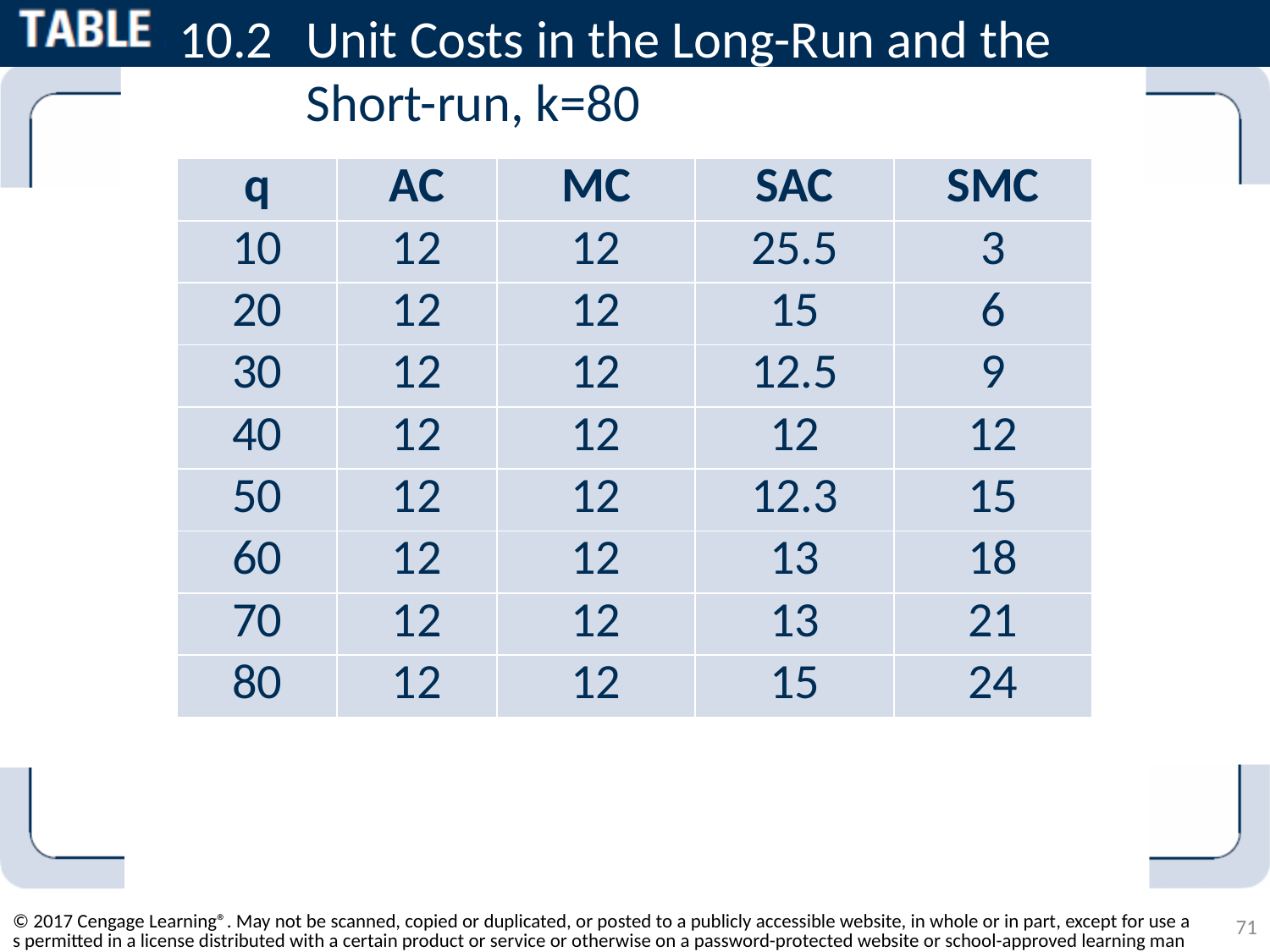

# 10.2	Unit Costs in the Long-Run and the Short-run, k=80
| q | AC | MC | SAC | SMC |
| --- | --- | --- | --- | --- |
| 10 | 12 | 12 | 25.5 | 3 |
| 20 | 12 | 12 | 15 | 6 |
| 30 | 12 | 12 | 12.5 | 9 |
| 40 | 12 | 12 | 12 | 12 |
| 50 | 12 | 12 | 12.3 | 15 |
| 60 | 12 | 12 | 13 | 18 |
| 70 | 12 | 12 | 13 | 21 |
| 80 | 12 | 12 | 15 | 24 |
© 2017 Cengage Learning®. May not be scanned, copied or duplicated, or posted to a publicly accessible website, in whole or in part, except for use as permitted in a license distributed with a certain product or service or otherwise on a password-protected website or school-approved learning management system for classroom use.
71